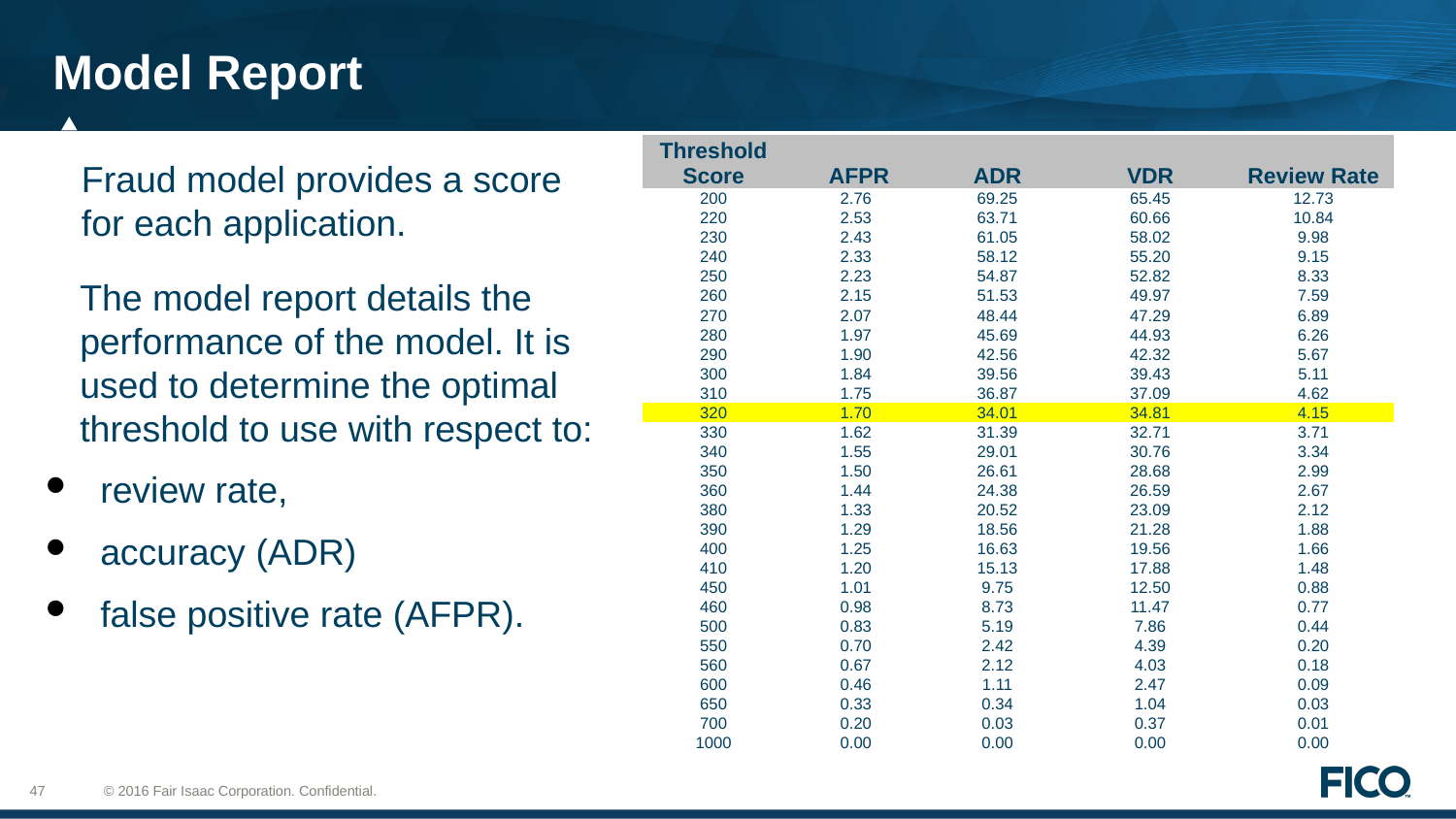

# Model Report
| Threshold Score | AFPR | ADR | VDR | Review Rate |
| --- | --- | --- | --- | --- |
| 200 | 2.76 | 69.25 | 65.45 | 12.73 |
| 220 | 2.53 | 63.71 | 60.66 | 10.84 |
| 230 | 2.43 | 61.05 | 58.02 | 9.98 |
| 240 | 2.33 | 58.12 | 55.20 | 9.15 |
| 250 | 2.23 | 54.87 | 52.82 | 8.33 |
| 260 | 2.15 | 51.53 | 49.97 | 7.59 |
| 270 | 2.07 | 48.44 | 47.29 | 6.89 |
| 280 | 1.97 | 45.69 | 44.93 | 6.26 |
| 290 | 1.90 | 42.56 | 42.32 | 5.67 |
| 300 | 1.84 | 39.56 | 39.43 | 5.11 |
| 310 | 1.75 | 36.87 | 37.09 | 4.62 |
| 320 | 1.70 | 34.01 | 34.81 | 4.15 |
| 330 | 1.62 | 31.39 | 32.71 | 3.71 |
| 340 | 1.55 | 29.01 | 30.76 | 3.34 |
| 350 | 1.50 | 26.61 | 28.68 | 2.99 |
| 360 | 1.44 | 24.38 | 26.59 | 2.67 |
| 380 | 1.33 | 20.52 | 23.09 | 2.12 |
| 390 | 1.29 | 18.56 | 21.28 | 1.88 |
| 400 | 1.25 | 16.63 | 19.56 | 1.66 |
| 410 | 1.20 | 15.13 | 17.88 | 1.48 |
| 450 | 1.01 | 9.75 | 12.50 | 0.88 |
| 460 | 0.98 | 8.73 | 11.47 | 0.77 |
| 500 | 0.83 | 5.19 | 7.86 | 0.44 |
| 550 | 0.70 | 2.42 | 4.39 | 0.20 |
| 560 | 0.67 | 2.12 | 4.03 | 0.18 |
| 600 | 0.46 | 1.11 | 2.47 | 0.09 |
| 650 | 0.33 | 0.34 | 1.04 | 0.03 |
| 700 | 0.20 | 0.03 | 0.37 | 0.01 |
| 1000 | 0.00 | 0.00 | 0.00 | 0.00 |
	Fraud model provides a score for each application.
	The model report details the performance of the model. It is used to determine the optimal threshold to use with respect to:
  review rate,
  accuracy (ADR)
  false positive rate (AFPR).